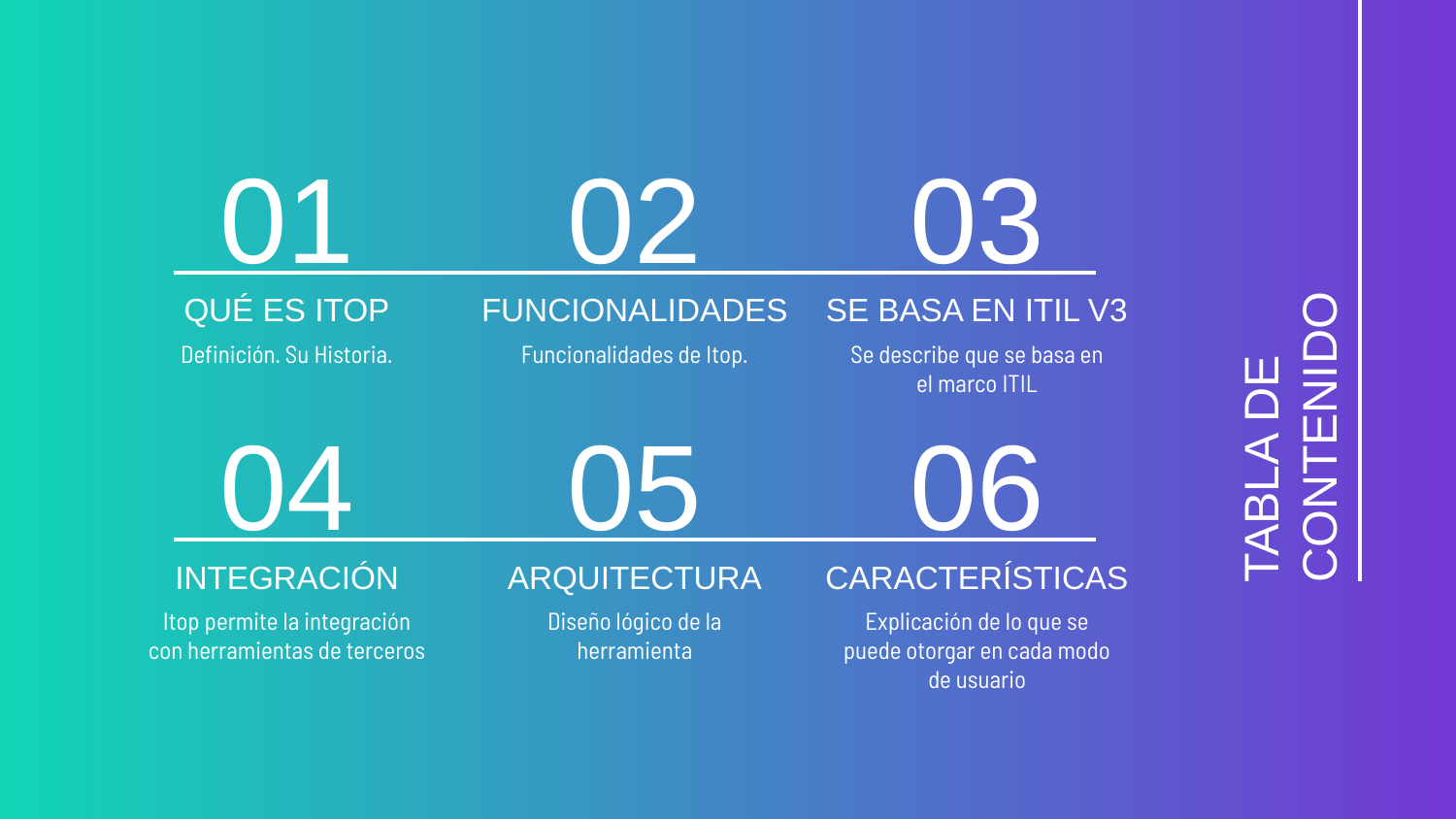

01
02
03
QUÉ ES ITOP
# FUNCIONALIDADES
SE BASA EN ITIL V3
TABLA DE CONTENIDO
Definición. Su Historia.
Funcionalidades de Itop.
Se describe que se basa en el marco ITIL
04
05
06
INTEGRACIÓN
ARQUITECTURA
CARACTERÍSTICAS
Itop permite la integración con herramientas de terceros
Diseño lógico de la herramienta
Explicación de lo que se puede otorgar en cada modo de usuario